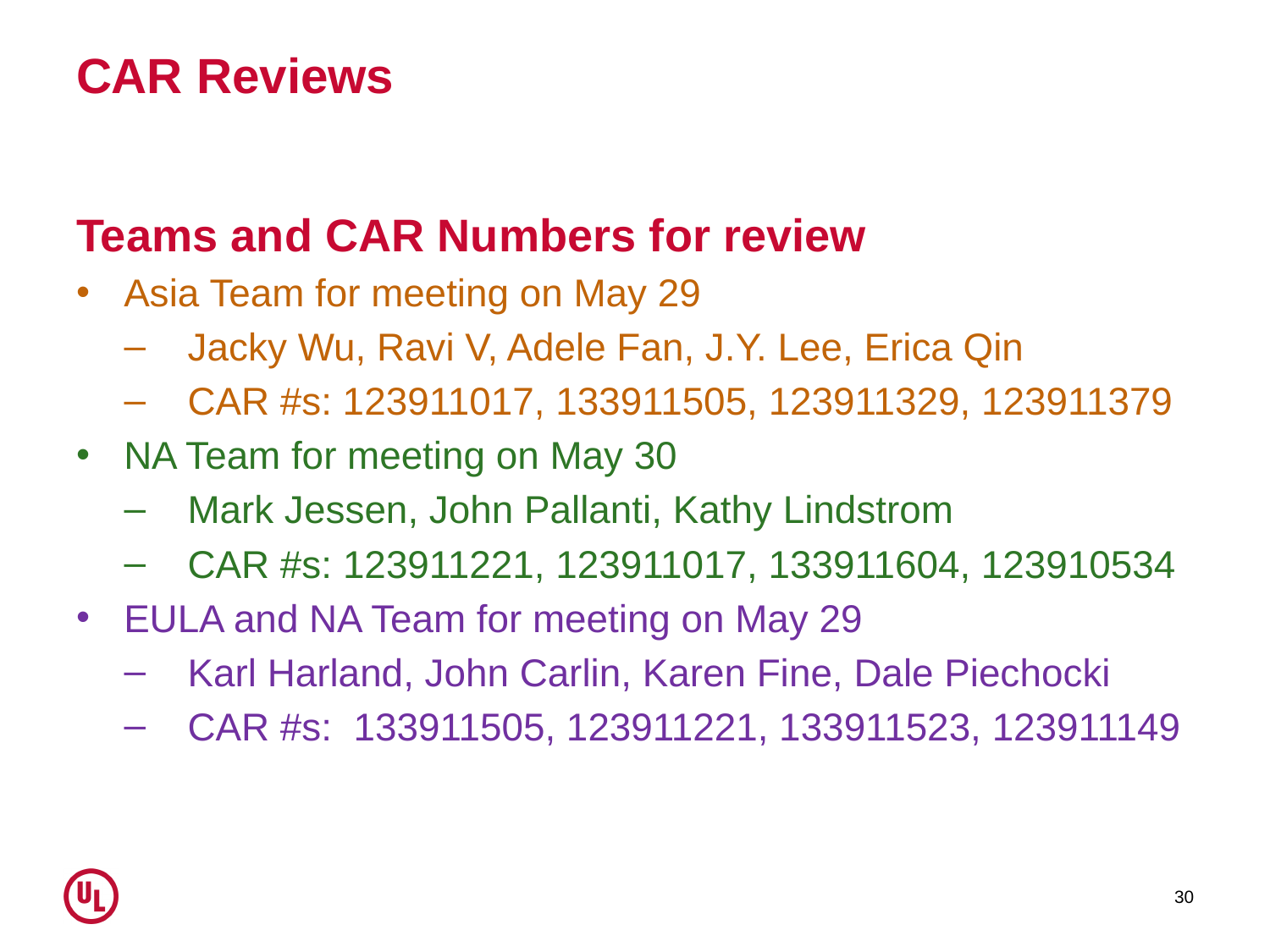

# CAR Reviews
Teams and CAR Numbers for review
Asia Team for meeting on May 29
Jacky Wu, Ravi V, Adele Fan, J.Y. Lee, Erica Qin
CAR #s: 123911017, 133911505, 123911329, 123911379
NA Team for meeting on May 30
Mark Jessen, John Pallanti, Kathy Lindstrom
CAR #s: 123911221, 123911017, 133911604, 123910534
EULA and NA Team for meeting on May 29
Karl Harland, John Carlin, Karen Fine, Dale Piechocki
CAR #s:  133911505, 123911221, 133911523, 123911149
30